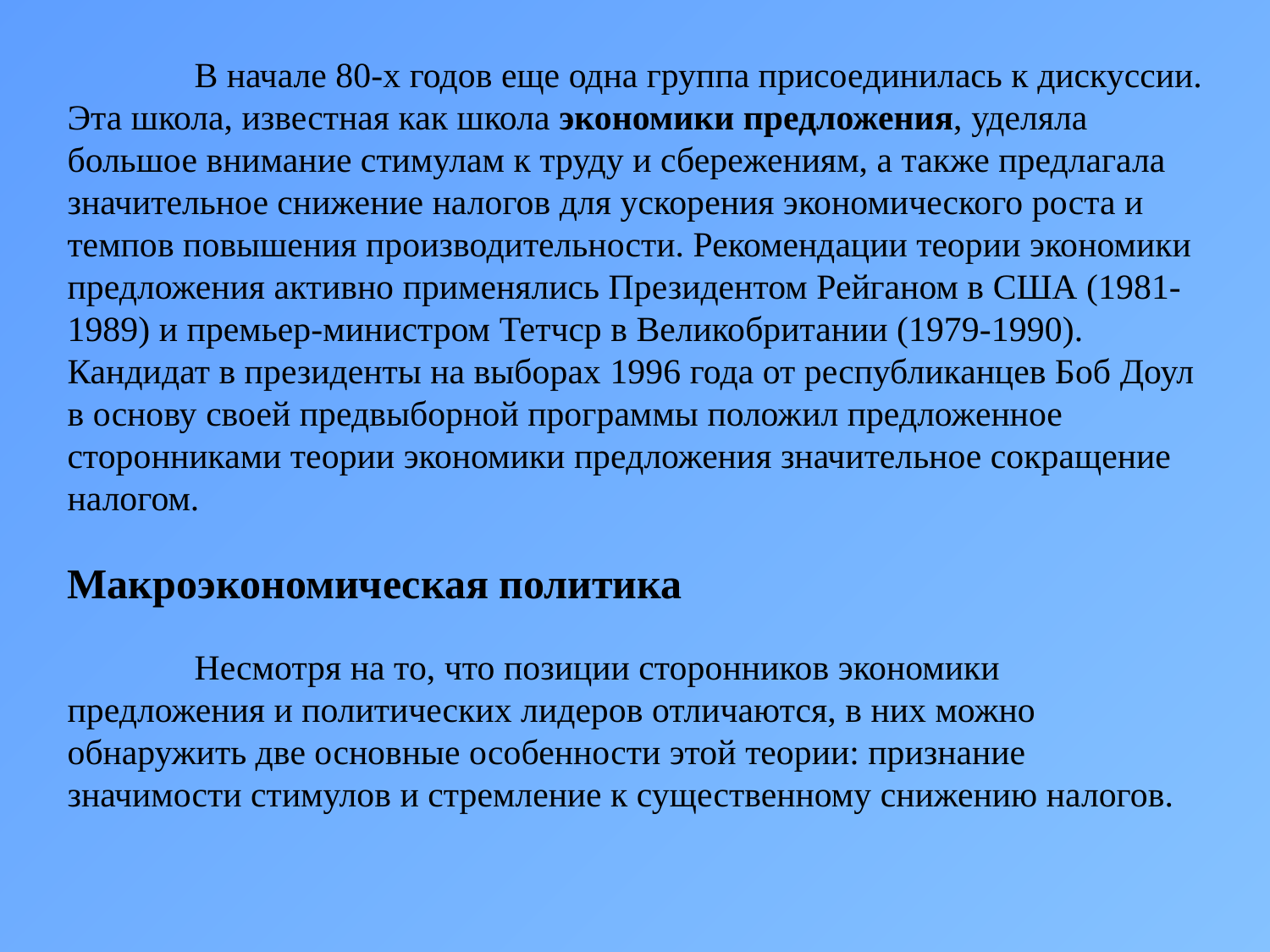

В начале 80-х годов еще одна группа присоединилась к дискуссии. Эта школа, известная как школа экономики предложения, уделяла большое внимание стимулам к труду и сбережениям, а также предлагала значительное снижение налогов для ускорения экономического роста и темпов повышения производительности. Рекомендации теории экономики предложения активно применялись Президентом Рейганом в США (1981-1989) и премьер-министром Тетчср в Великобритании (1979-1990). Кандидат в президенты на выборах 1996 года от республиканцев Боб Доул в основу своей предвыборной программы положил предложенное сторонниками теории экономики предложения значительное сокращение налогом.

Макроэкономическая политика

	Несмотря на то, что позиции сторонников экономики предложения и политических лидеров отличаются, в них можно обнаружить две основные особенности этой теории: признание значимости стимулов и стремление к существенному снижению налогов.